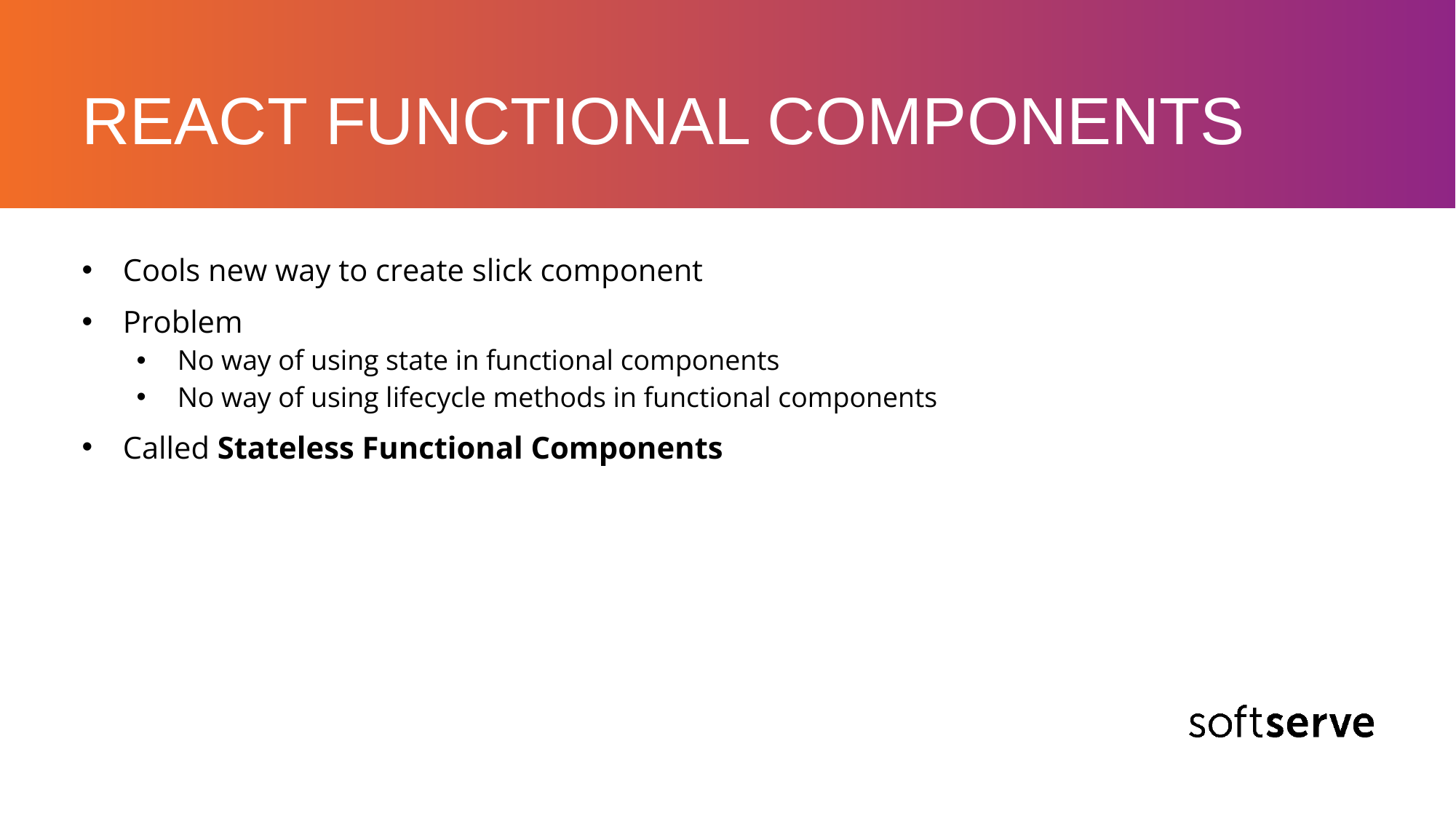

# REACT FUNCTIONAL COMPONENTS
Cools new way to create slick component
Problem
No way of using state in functional components
No way of using lifecycle methods in functional components
Called Stateless Functional Components